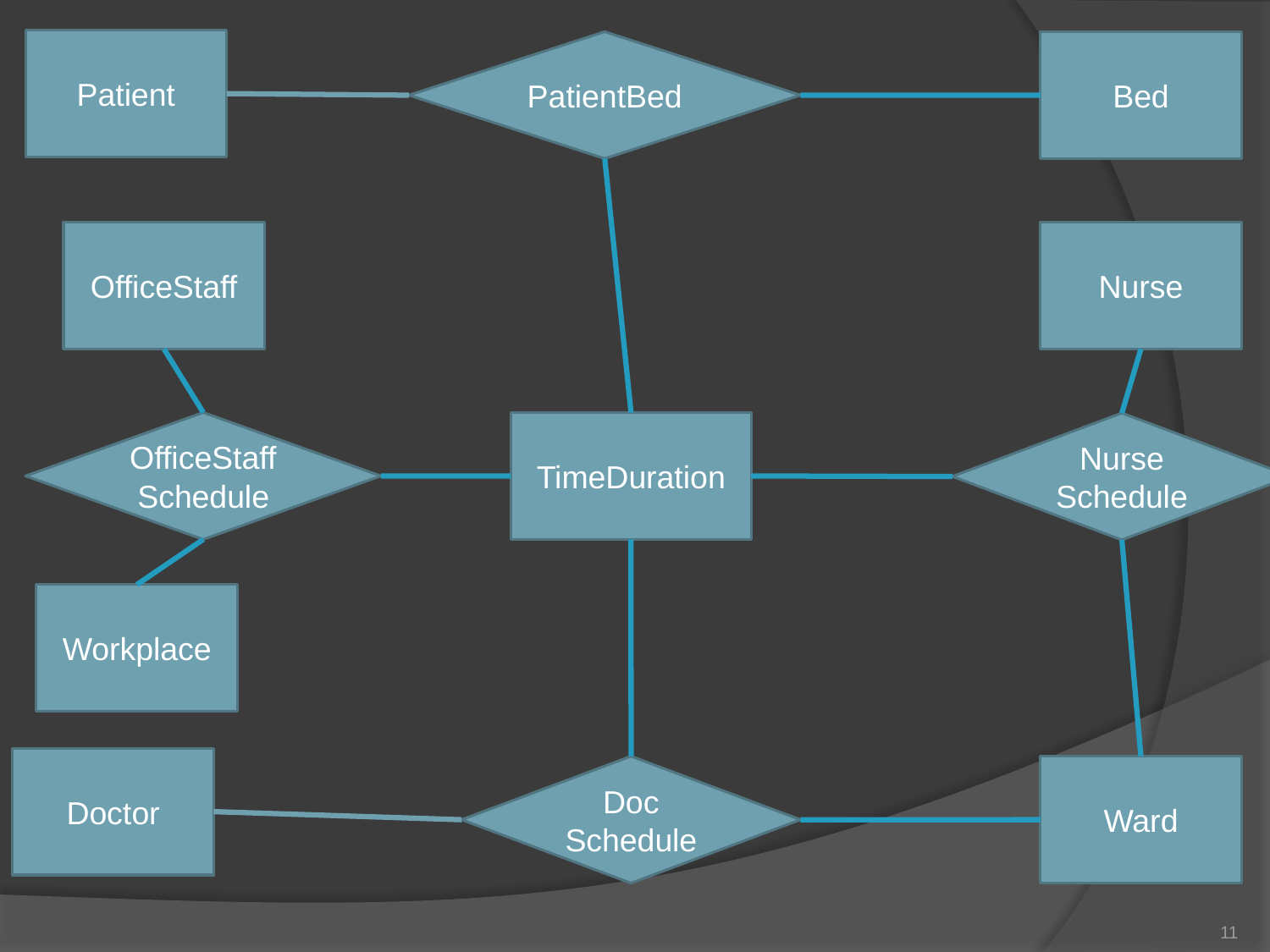

Patient
PatientBed
Bed
OfficeStaff
Nurse
OfficeStaff
Schedule
TimeDuration
Nurse
Schedule
Workplace
Doctor
Doc
Schedule
Ward
11